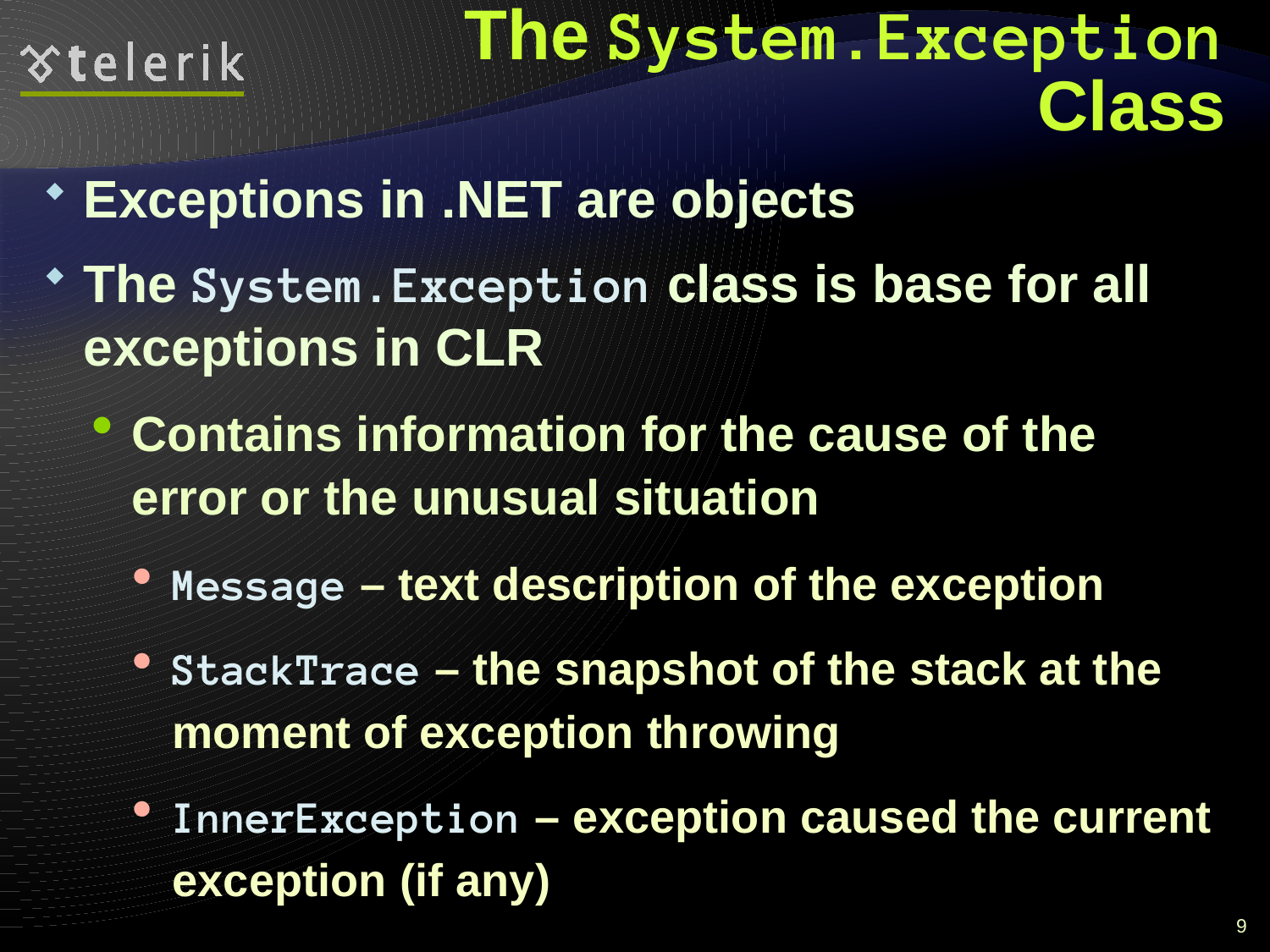

# The System.Exception Class
Exceptions in .NET are objects
The System.Exception class is base for all exceptions in CLR
Contains information for the cause of the error or the unusual situation
Message – text description of the exception
StackTrace – the snapshot of the stack at the moment of exception throwing
InnerException – exception caused the current
exception (if any)
9